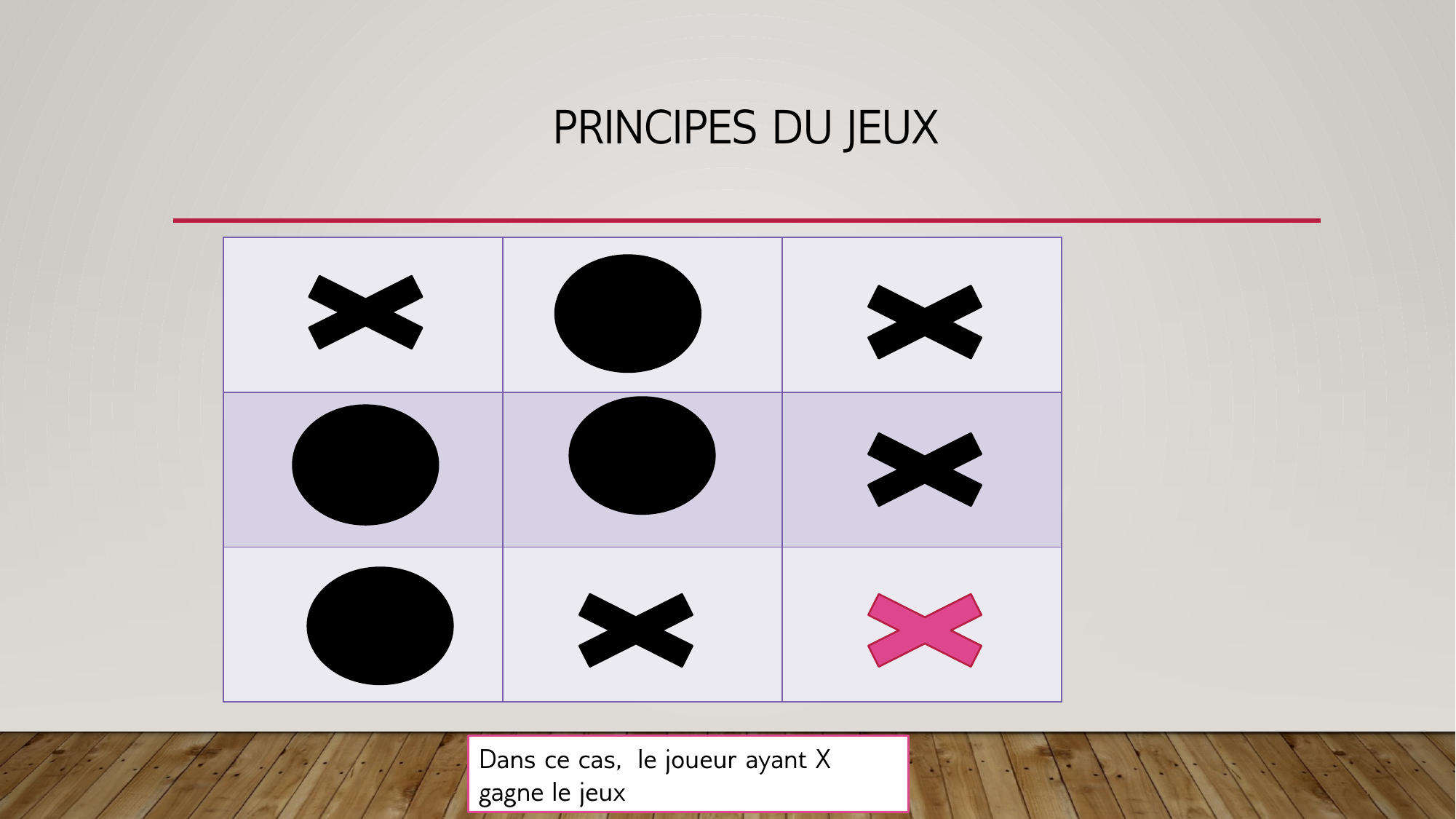

# PRINCIPES DU JEUX
|  |  |  |
| --- | --- | --- |
|  |  |  |
|  |  |  |

Dans ce cas,  le joueur ayant X gagne le jeux